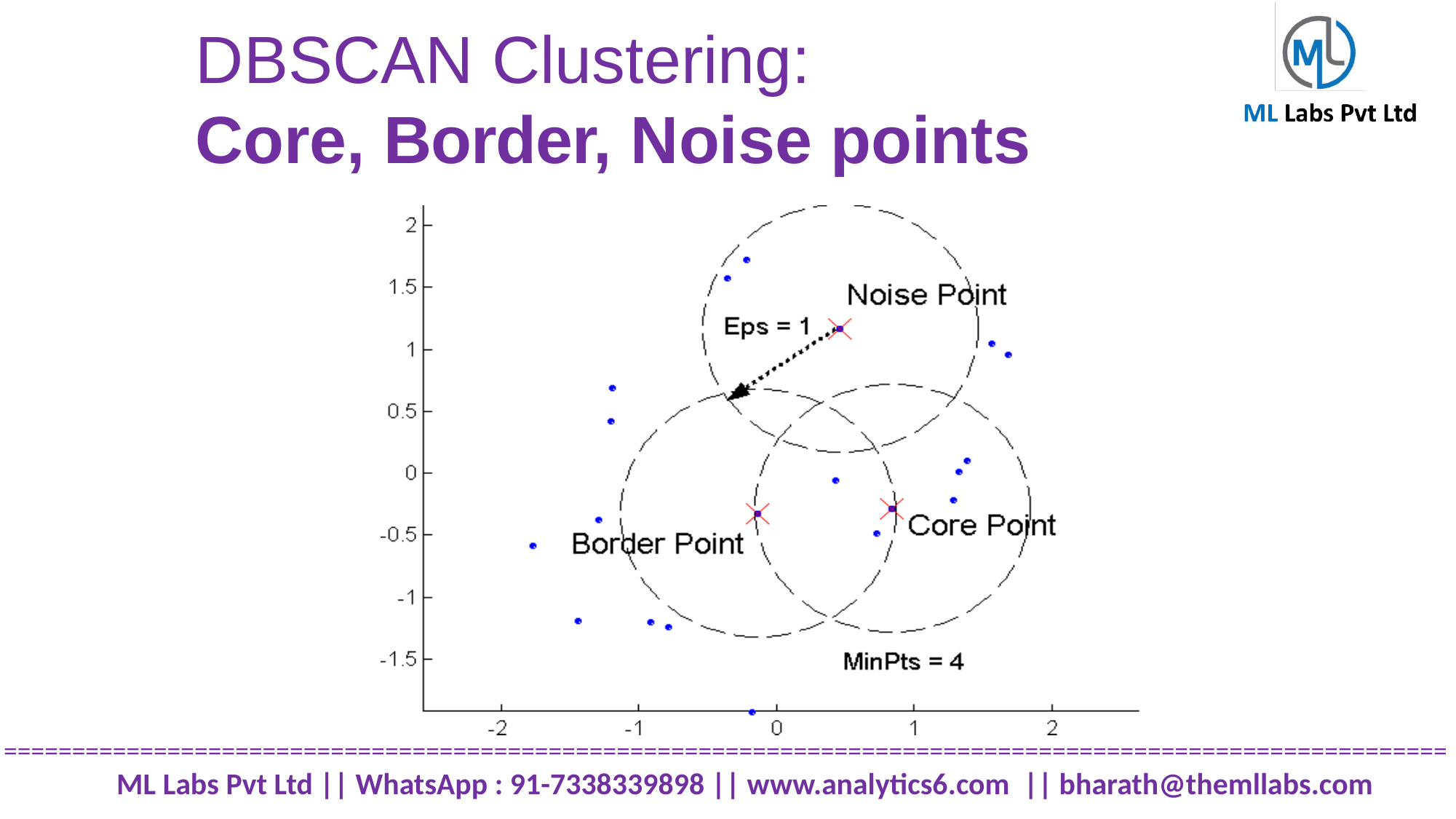

# DBSCAN Clustering: Core, Border, Noise points

==========================================================================================================